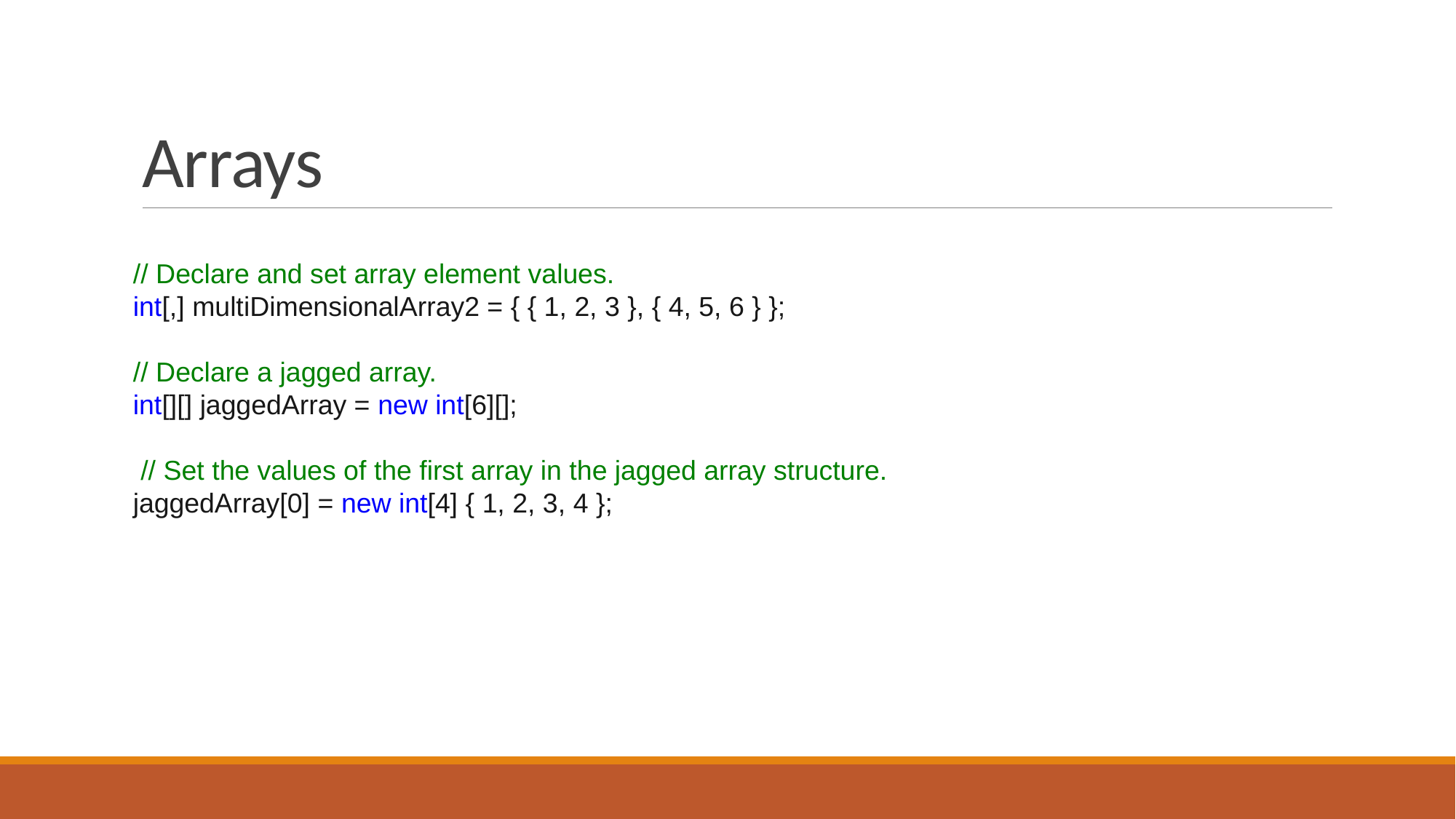

# Arrays

// Declare and set array element values.
int[,] multiDimensionalArray2 = { { 1, 2, 3 }, { 4, 5, 6 } };

// Declare a jagged array.
int[][] jaggedArray = new int[6][];

 // Set the values of the first array in the jagged array structure.
jaggedArray[0] = new int[4] { 1, 2, 3, 4 };